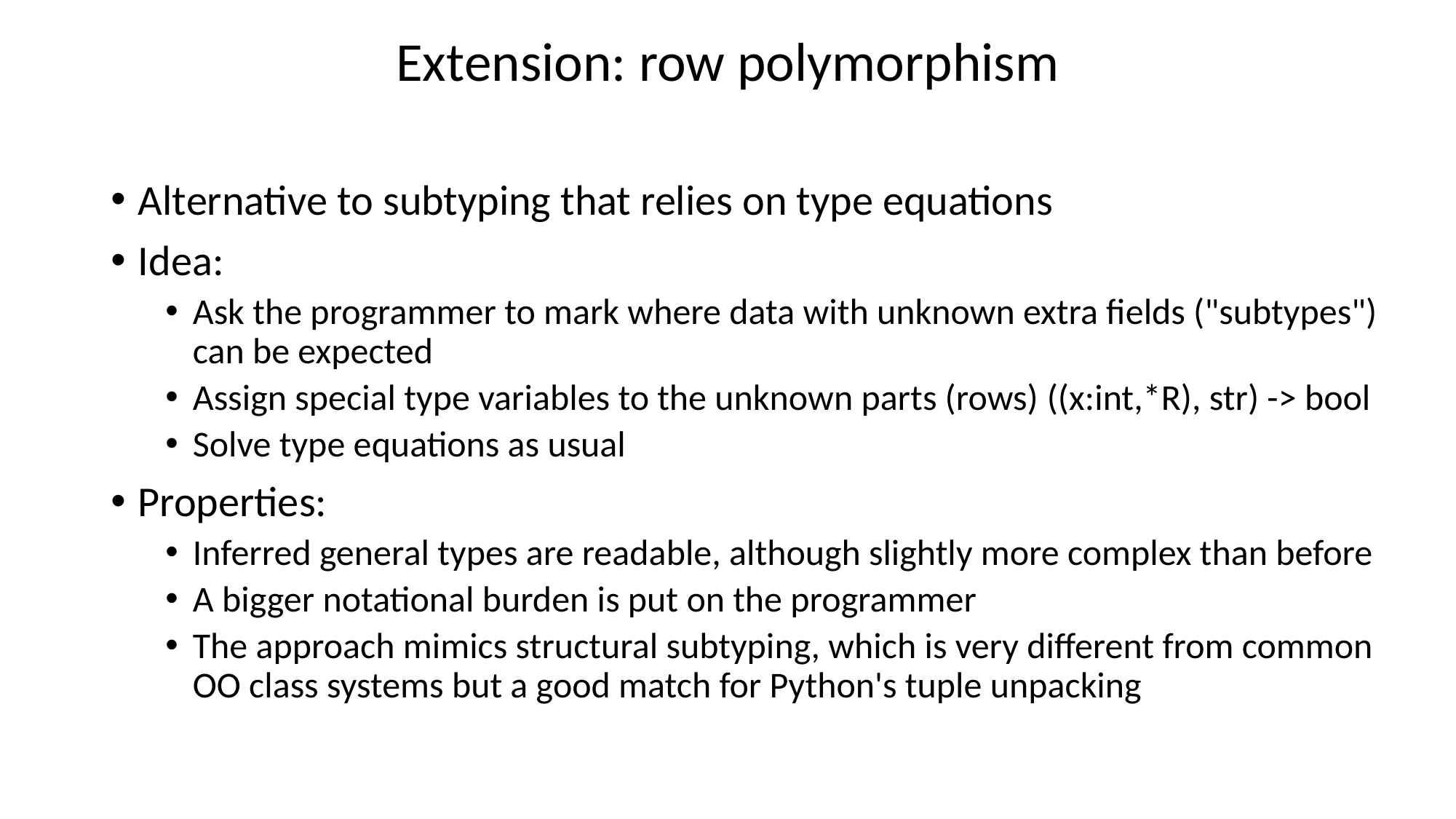

# Extension: row polymorphism
Alternative to subtyping that relies on type equations
Idea:
Ask the programmer to mark where data with unknown extra fields ("subtypes") can be expected
Assign special type variables to the unknown parts (rows) ((x:int,*R), str) -> bool
Solve type equations as usual
Properties:
Inferred general types are readable, although slightly more complex than before
A bigger notational burden is put on the programmer
The approach mimics structural subtyping, which is very different from common OO class systems but a good match for Python's tuple unpacking